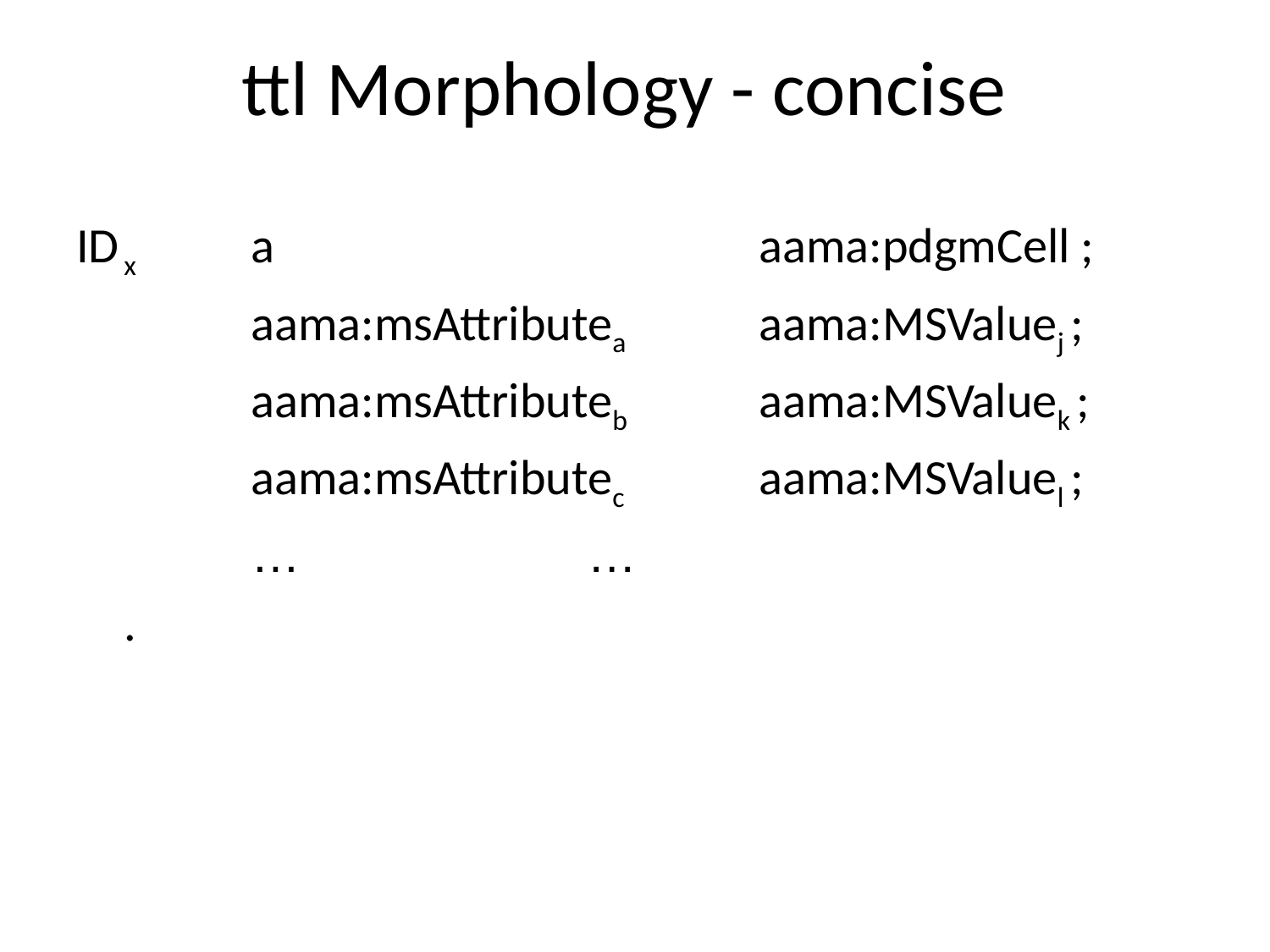

# ttl Morphology - concise

ID	x 	a				aama:pdgmCell ;
		aama:msAttributea		aama:MSValuej ;
		aama:msAttributeb		aama:MSValuek ;
		aama:msAttributec		aama:MSValuel ;
		…		      …
	.